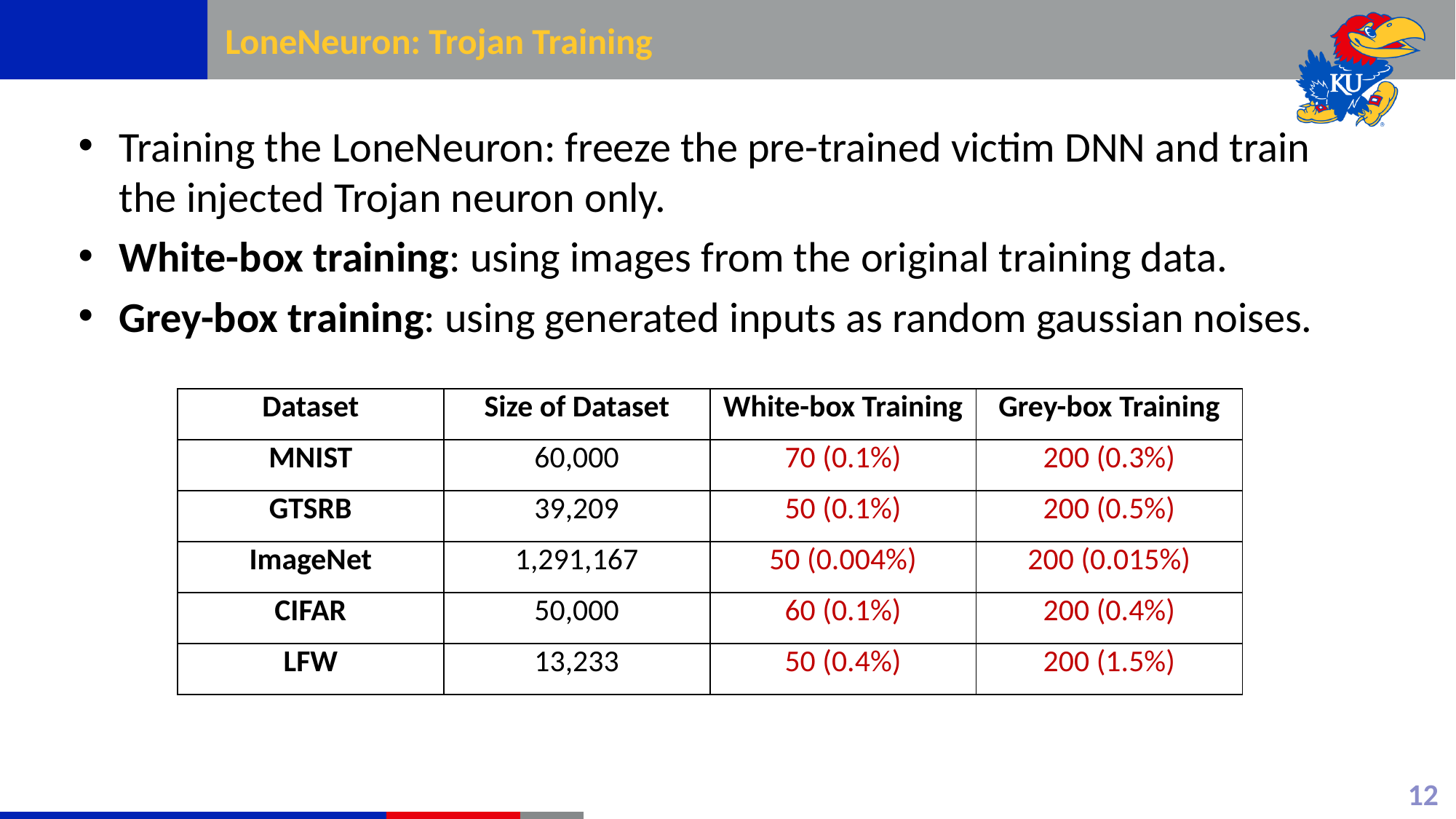

# LoneNeuron: Trojan Training
Training the LoneNeuron: freeze the pre-trained victim DNN and train the injected Trojan neuron only.
White-box training: using images from the original training data.
Grey-box training: using generated inputs as random gaussian noises.

| Dataset | Size of Dataset | White-box Training | Grey-box Training |
| --- | --- | --- | --- |
| MNIST | 60,000 | 70 (0.1%) | 200 (0.3%) |
| GTSRB | 39,209 | 50 (0.1%) | 200 (0.5%) |
| ImageNet | 1,291,167 | 50 (0.004%) | 200 (0.015%) |
| CIFAR | 50,000 | 60 (0.1%) | 200 (0.4%) |
| LFW | 13,233 | 50 (0.4%) | 200 (1.5%) |
12